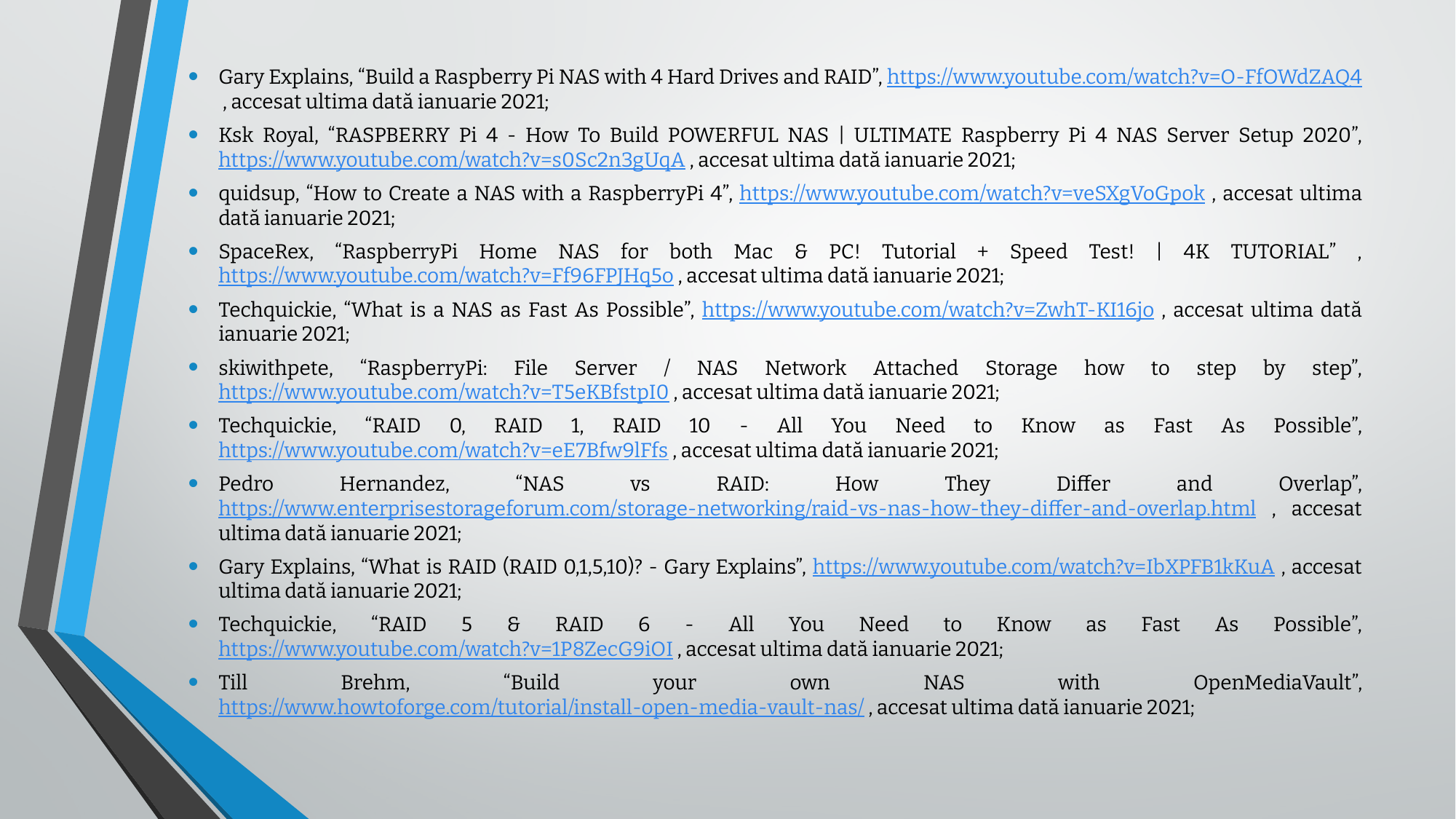

Gary Explains, “Build a Raspberry Pi NAS with 4 Hard Drives and RAID”, https://www.youtube.com/watch?v=O-FfOWdZAQ4 , accesat ultima dată ianuarie 2021;
Ksk Royal, “RASPBERRY Pi 4 - How To Build POWERFUL NAS | ULTIMATE Raspberry Pi 4 NAS Server Setup 2020”, https://www.youtube.com/watch?v=s0Sc2n3gUqA , accesat ultima dată ianuarie 2021;
quidsup, “How to Create a NAS with a RaspberryPi 4”, https://www.youtube.com/watch?v=veSXgVoGpok , accesat ultima dată ianuarie 2021;
SpaceRex, “RaspberryPi Home NAS for both Mac & PC! Tutorial + Speed Test! | 4K TUTORIAL” , https://www.youtube.com/watch?v=Ff96FPJHq5o , accesat ultima dată ianuarie 2021;
Techquickie, “What is a NAS as Fast As Possible”, https://www.youtube.com/watch?v=ZwhT-KI16jo , accesat ultima dată ianuarie 2021;
skiwithpete, “RaspberryPi: File Server / NAS Network Attached Storage how to step by step”, https://www.youtube.com/watch?v=T5eKBfstpI0 , accesat ultima dată ianuarie 2021;
Techquickie, “RAID 0, RAID 1, RAID 10 - All You Need to Know as Fast As Possible”, https://www.youtube.com/watch?v=eE7Bfw9lFfs , accesat ultima dată ianuarie 2021;
Pedro Hernandez, “NAS vs RAID: How They Differ and Overlap”, https://www.enterprisestorageforum.com/storage-networking/raid-vs-nas-how-they-differ-and-overlap.html , accesat ultima dată ianuarie 2021;
Gary Explains, “What is RAID (RAID 0,1,5,10)? - Gary Explains”, https://www.youtube.com/watch?v=IbXPFB1kKuA , accesat ultima dată ianuarie 2021;
Techquickie, “RAID 5 & RAID 6 - All You Need to Know as Fast As Possible”, https://www.youtube.com/watch?v=1P8ZecG9iOI , accesat ultima dată ianuarie 2021;
Till Brehm, “Build your own NAS with OpenMediaVault”, https://www.howtoforge.com/tutorial/install-open-media-vault-nas/ , accesat ultima dată ianuarie 2021;